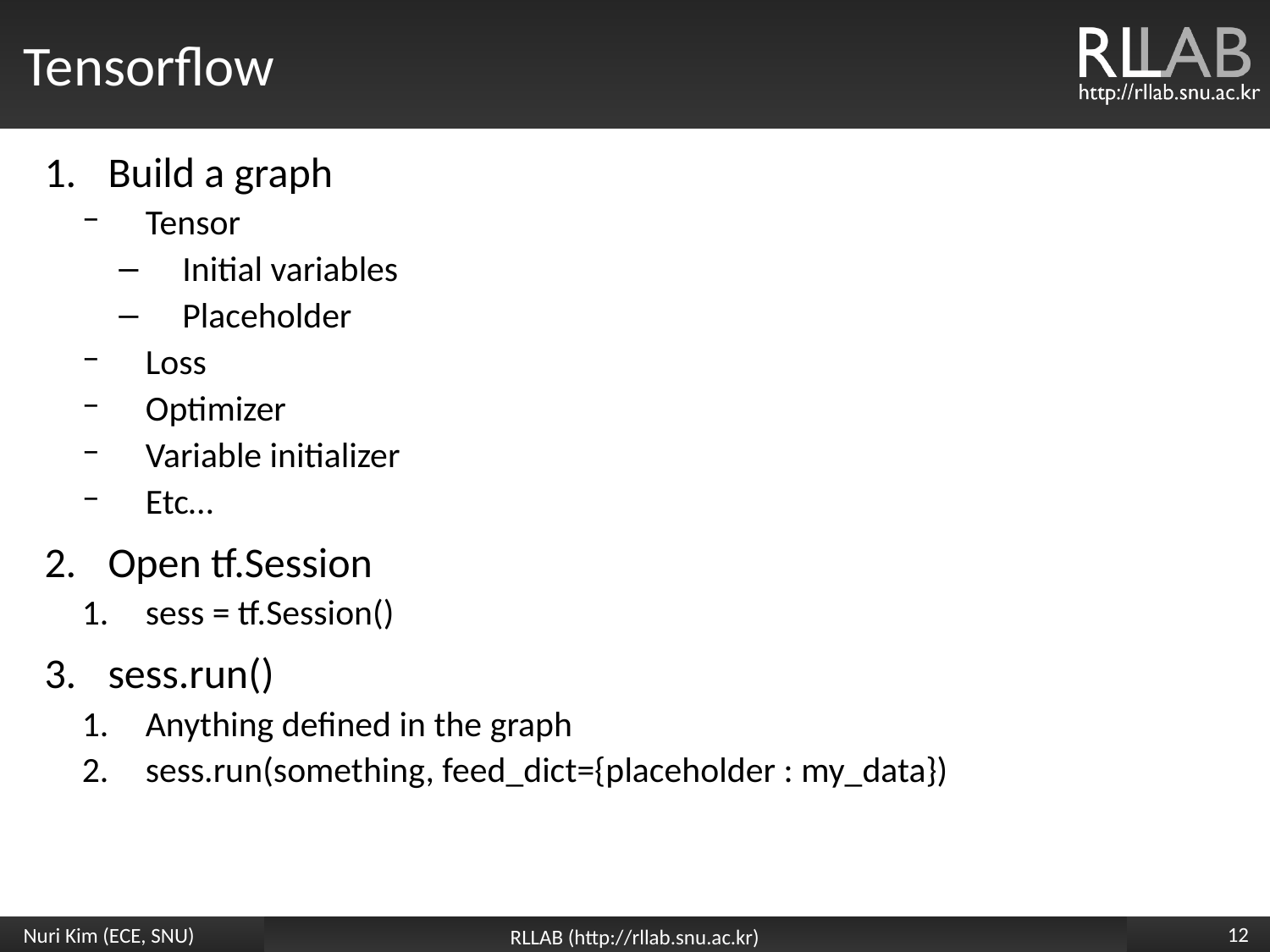

# Tensorflow
Build a graph
Tensor
Initial variables
Placeholder
Loss
Optimizer
Variable initializer
Etc…
Open tf.Session
sess = tf.Session()
sess.run()
Anything defined in the graph
sess.run(something, feed_dict={placeholder : my_data})
12
Nuri Kim (ECE, SNU)
RLLAB (http://rllab.snu.ac.kr)